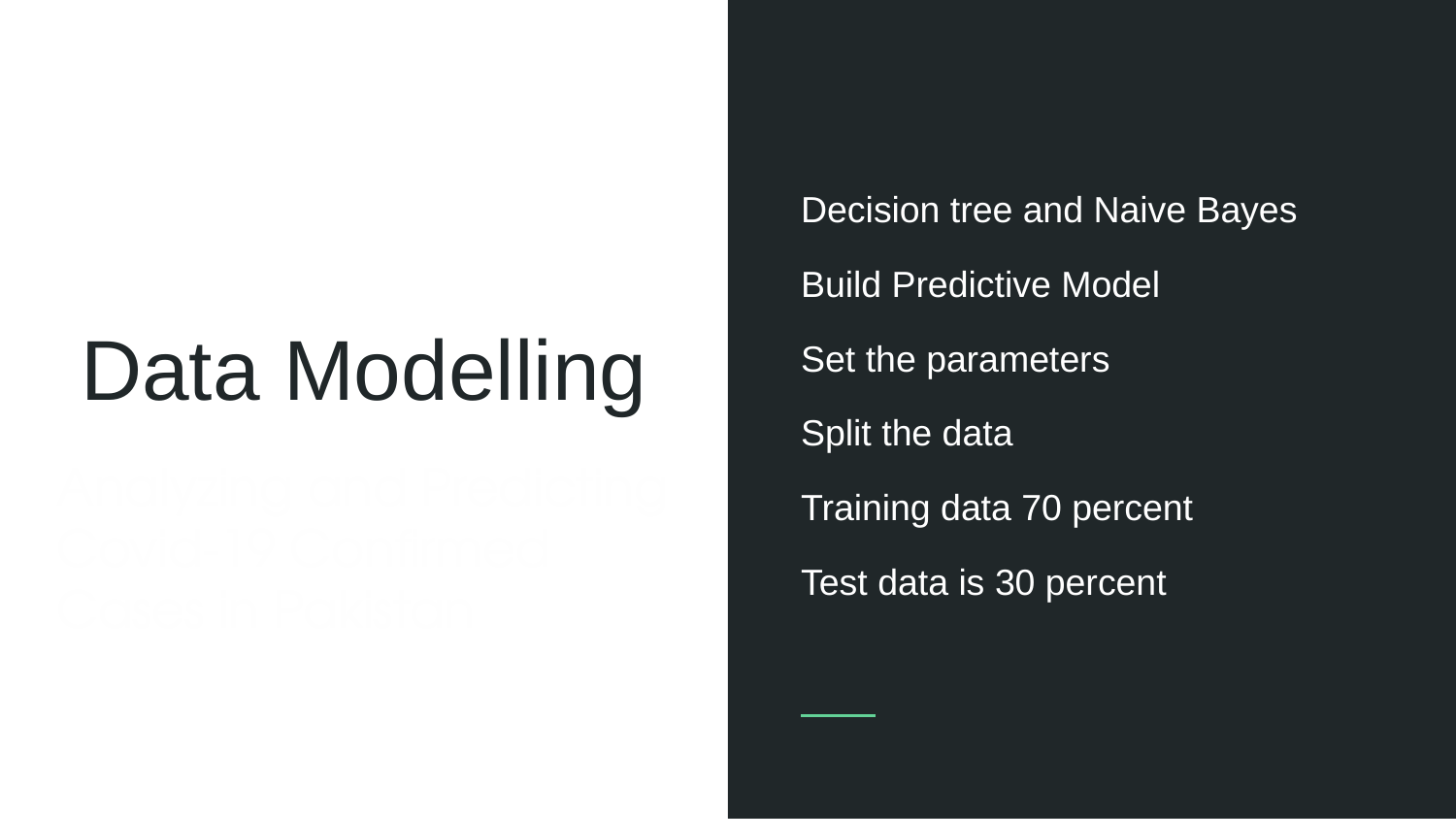

Decision tree and Naive Bayes
Build Predictive Model
Set the parameters
Split the data
Training data 70 percent
Test data is 30 percent

# Data Modelling
Analyzing and Predicting Covid-19 Confirmed Cases in Pakistan